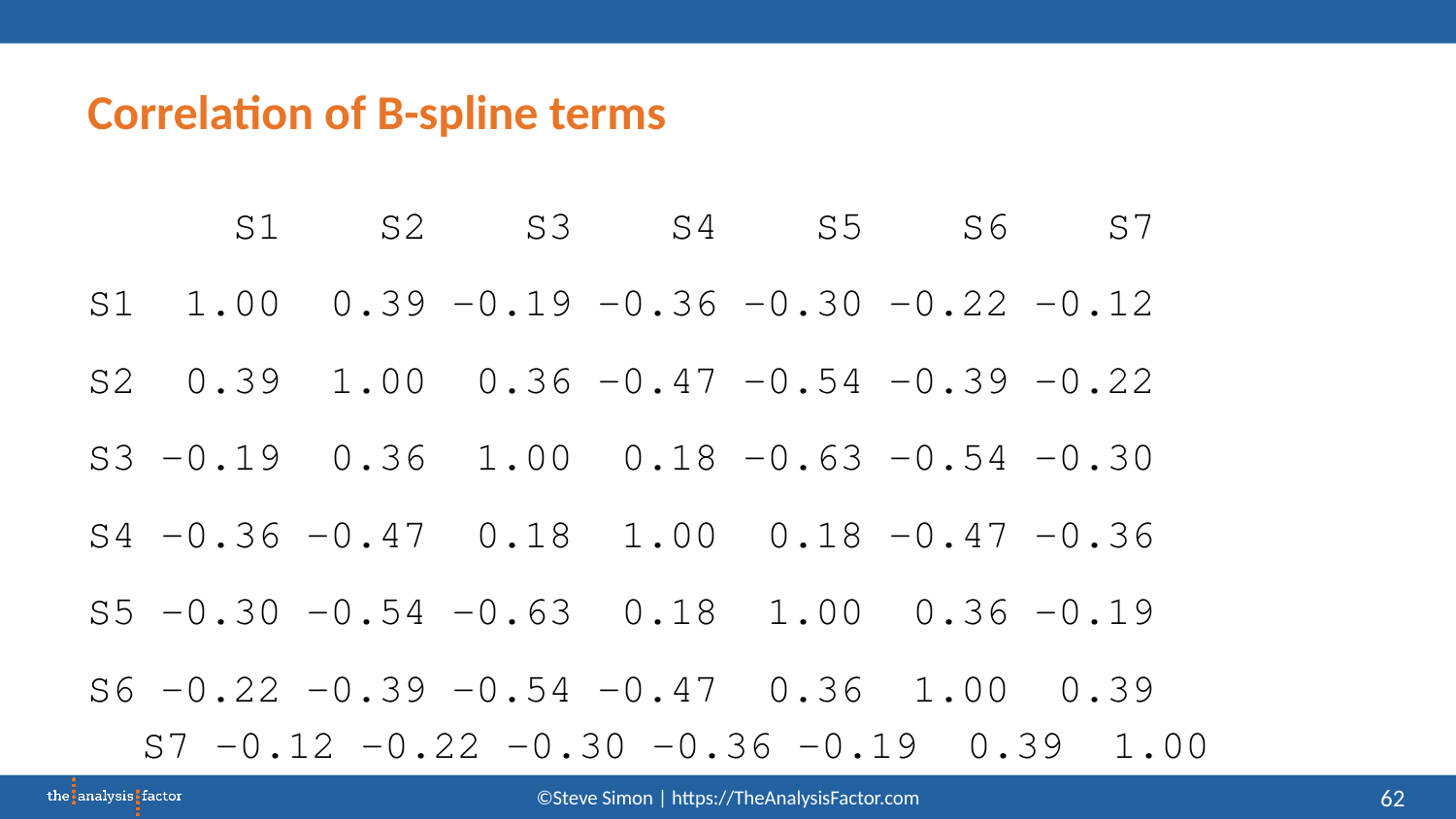

# Correlation of B-spline terms
      S1    S2    S3    S4    S5    S6    S7
S1  1.00  0.39 -0.19 -0.36 -0.30 -0.22 -0.12
S2  0.39  1.00  0.36 -0.47 -0.54 -0.39 -0.22
S3 -0.19  0.36  1.00  0.18 -0.63 -0.54 -0.30
S4 -0.36 -0.47  0.18  1.00  0.18 -0.47 -0.36
S5 -0.30 -0.54 -0.63  0.18  1.00  0.36 -0.19
S6 -0.22 -0.39 -0.54 -0.47  0.36  1.00  0.39
S7 -0.12 -0.22 -0.30 -0.36 -0.19  0.39  1.00
62
©Steve Simon | https://TheAnalysisFactor.com